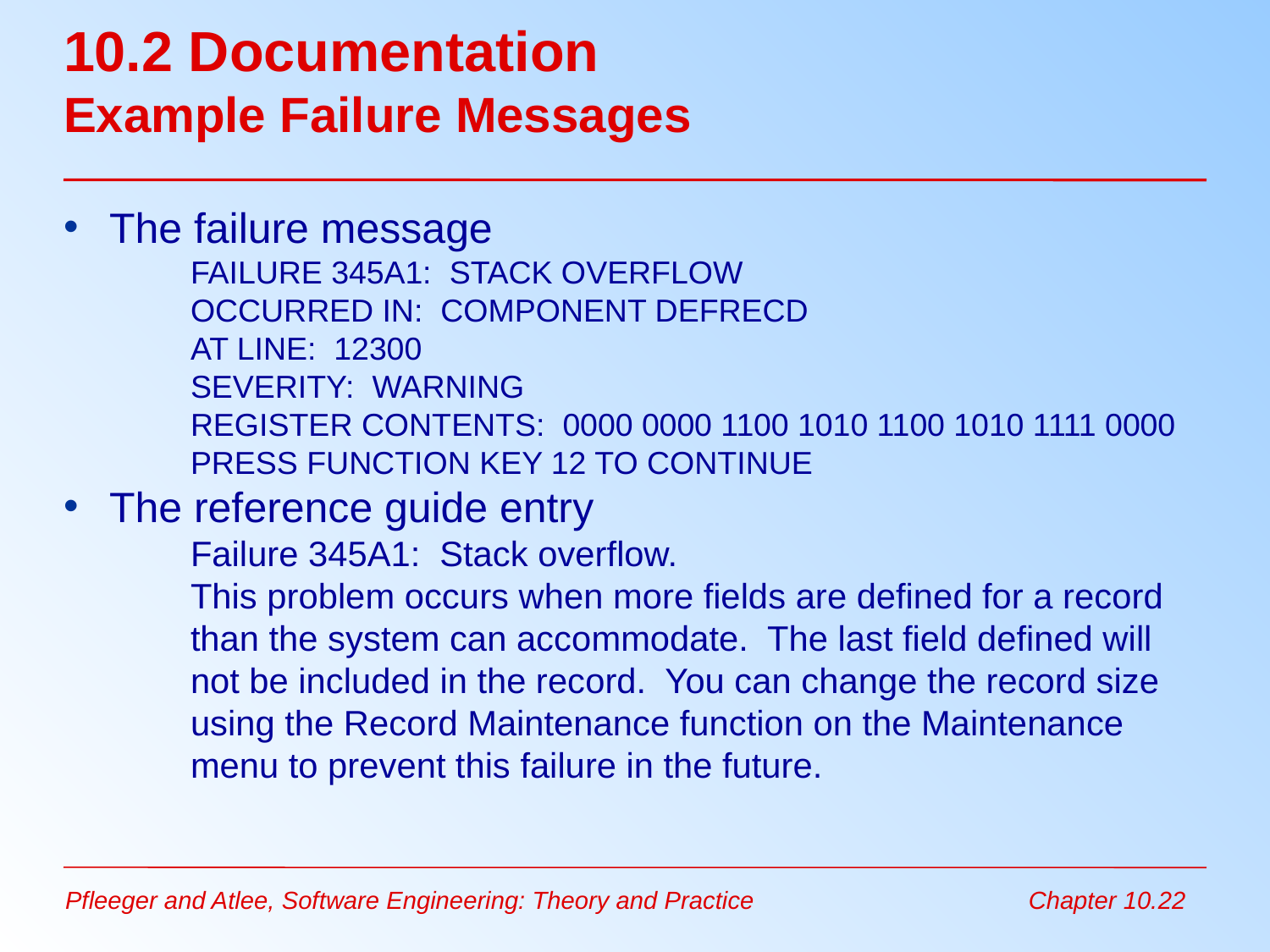

# 10.2 Documentation Example Failure Messages
The failure message
FAILURE 345A1:  STACK OVERFLOW
OCCURRED IN:  COMPONENT DEFRECD
AT LINE:  12300
SEVERITY:  WARNING
REGISTER CONTENTS:  0000 0000 1100 1010 1100 1010 1111 0000
PRESS FUNCTION KEY 12 TO CONTINUE
The reference guide entry
Failure 345A1:  Stack overflow.
This problem occurs when more fields are defined for a record than the system can accommodate.  The last field defined will not be included in the record.  You can change the record size using the Record Maintenance function on the Maintenance menu to prevent this failure in the future.